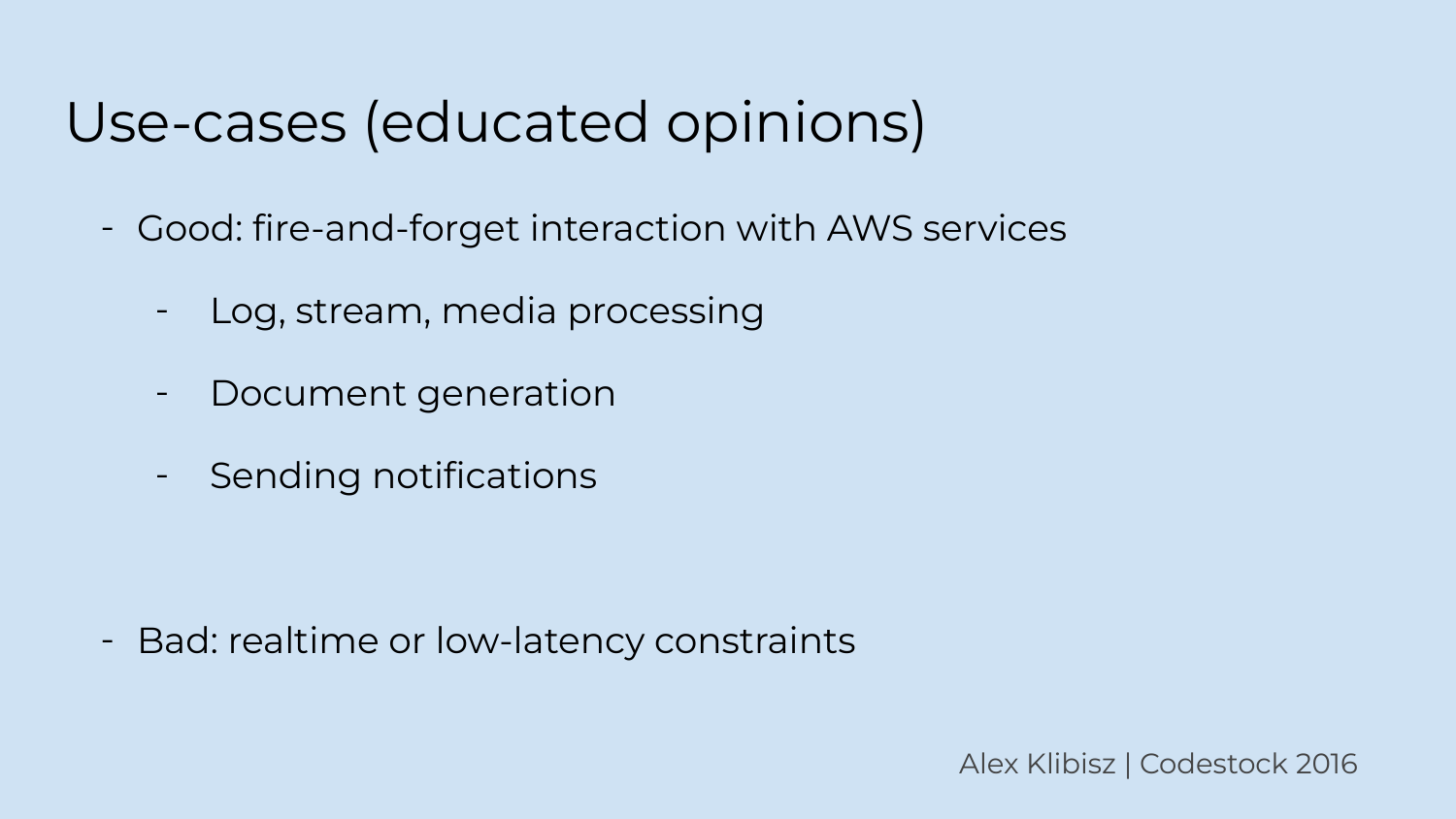

# Use-cases (educated opinions)
Good: fire-and-forget interaction with AWS services
Log, stream, media processing
Document generation
Sending notifications

Bad: realtime or low-latency constraints
Alex Klibisz | Codestock 2016